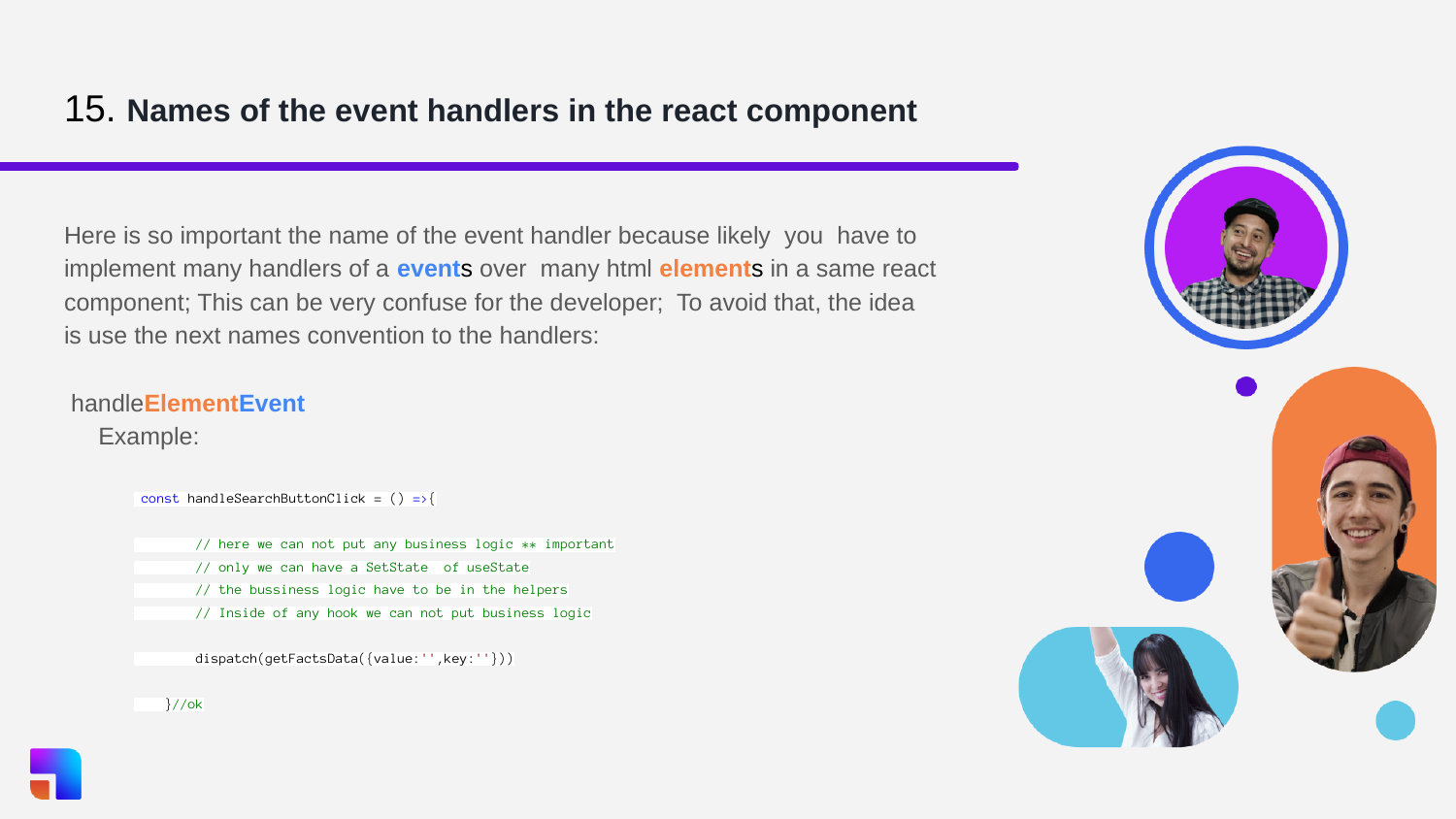

# 15. Names of the event handlers in the react component

Here is so important the name of the event handler because likely  you  have to
implement many handlers of a events over  many html elements in a same react
component; This can be very confuse for the developer;  To avoid that, the idea
is use the next names convention to the handlers:

 handleElementEvent
     Example:

 const handleSearchButtonClick = () =>{

        // here we can not put any business logic ** important
        // only we can have a SetState  of useState
        // the bussiness logic have to be in the helpers
        // Inside of any hook we can not put business logic

        dispatch(getFactsData({value:'',key:''}))

    }//ok